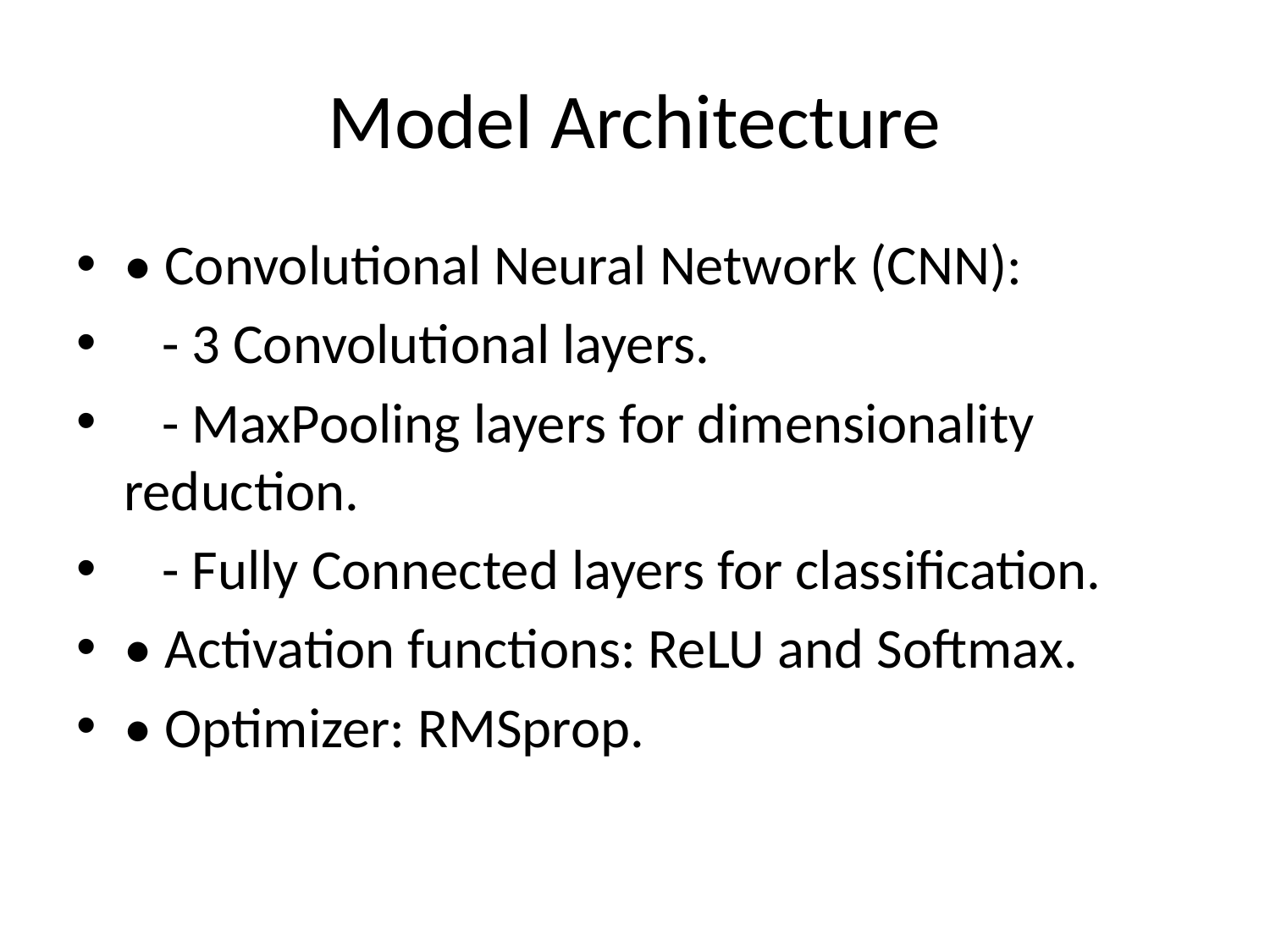

# Model Architecture
• Convolutional Neural Network (CNN):
   - 3 Convolutional layers.
   - MaxPooling layers for dimensionality reduction.
   - Fully Connected layers for classification.
• Activation functions: ReLU and Softmax.
• Optimizer: RMSprop.